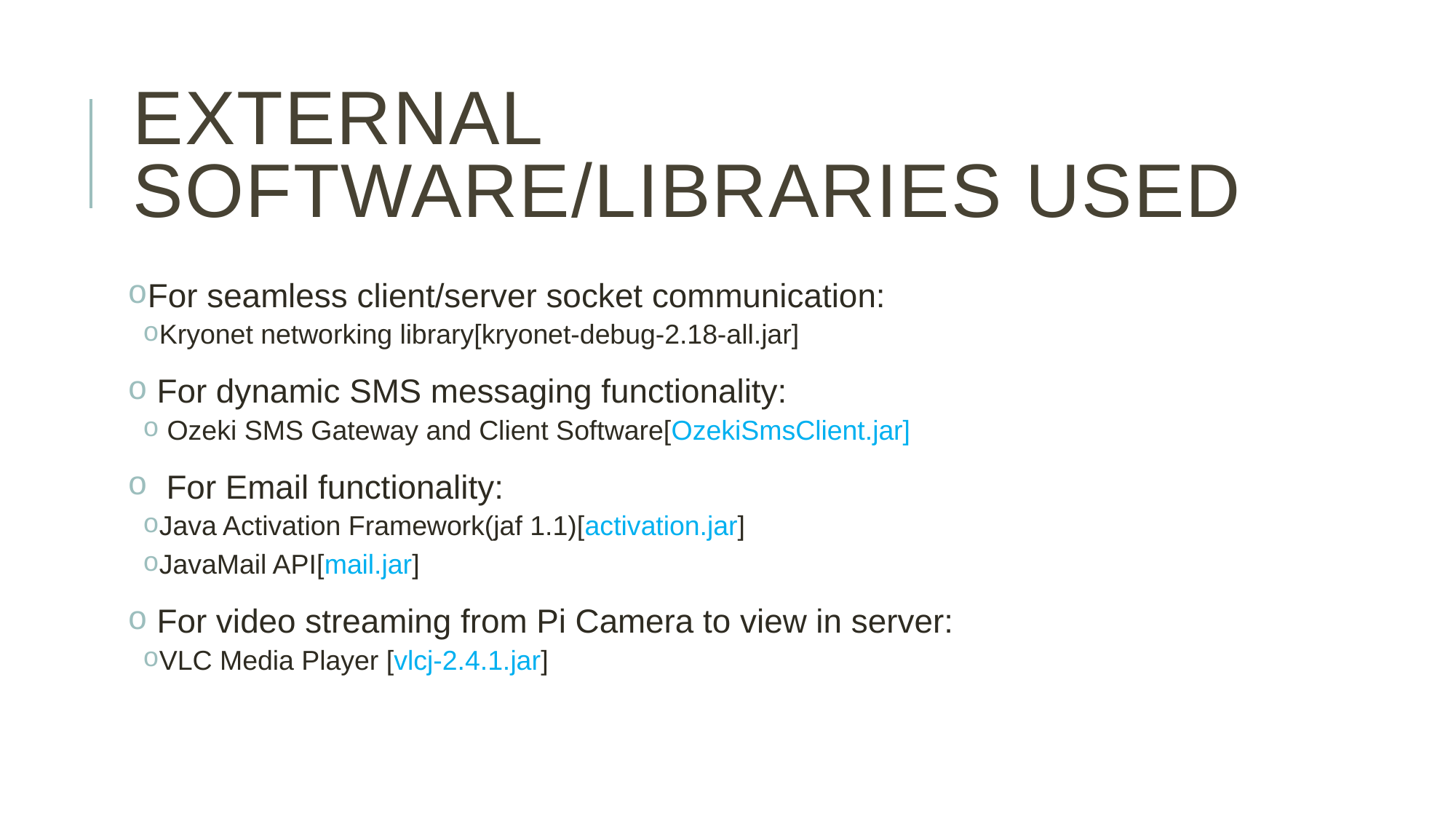

# External Software/libraries used
For seamless client/server socket communication:
Kryonet networking library[kryonet-debug-2.18-all.jar]
 For dynamic SMS messaging functionality:
 Ozeki SMS Gateway and Client Software[OzekiSmsClient.jar]
  For Email functionality:
Java Activation Framework(jaf 1.1)[activation.jar]
JavaMail API[mail.jar]
 For video streaming from Pi Camera to view in server:
VLC Media Player [vlcj-2.4.1.jar]